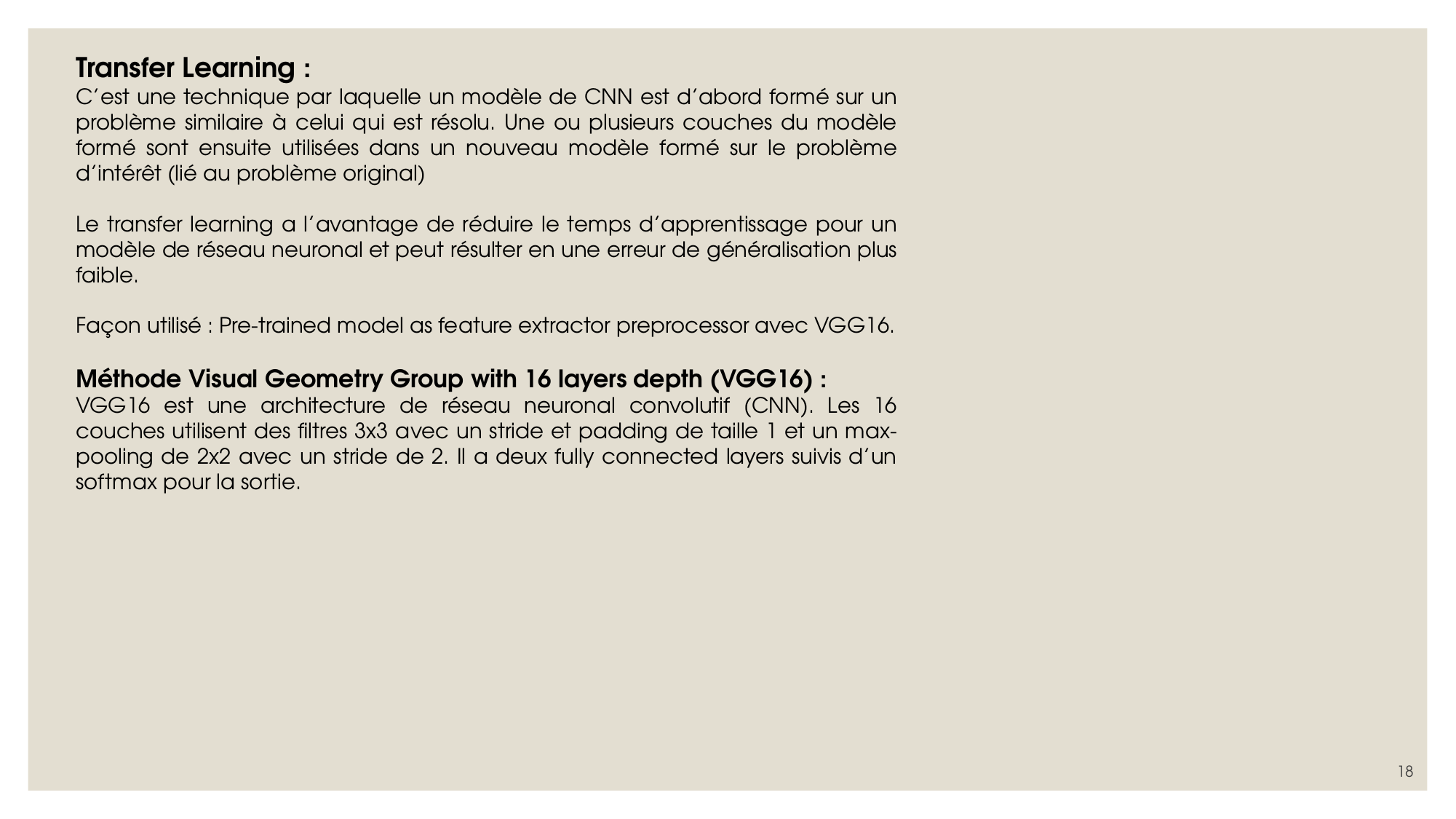

Transfer Learning :
C’est une technique par laquelle un modèle de CNN est d’abord formé sur un problème similaire à celui qui est résolu. Une ou plusieurs couches du modèle formé sont ensuite utilisées dans un nouveau modèle formé sur le problème d’intérêt (lié au problème original)

Le transfer learning a l’avantage de réduire le temps d’apprentissage pour un modèle de réseau neuronal et peut résulter en une erreur de généralisation plus faible.

Façon utilisé : Pre-trained model as feature extractor preprocessor avec VGG16.

Méthode Visual Geometry Group with 16 layers depth (VGG16) :
VGG16 est une architecture de réseau neuronal convolutif (CNN). Les 16 couches utilisent des filtres 3x3 avec un stride et padding de taille 1 et un max-pooling de 2x2 avec un stride de 2. Il a deux fully connected layers suivis d’un softmax pour la sortie.
18